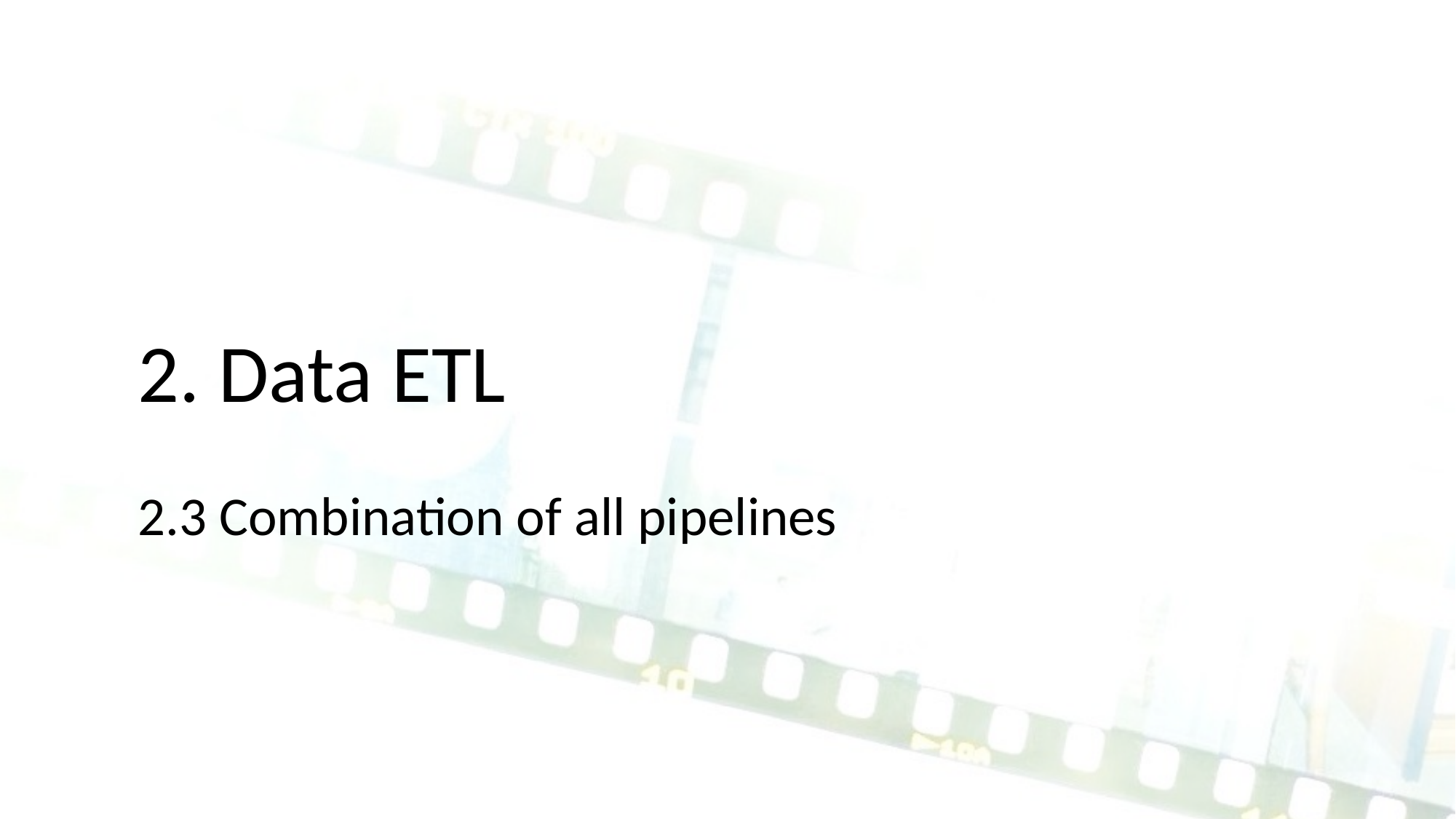

2. Data ETL
# 2.3 Combination of all pipelines